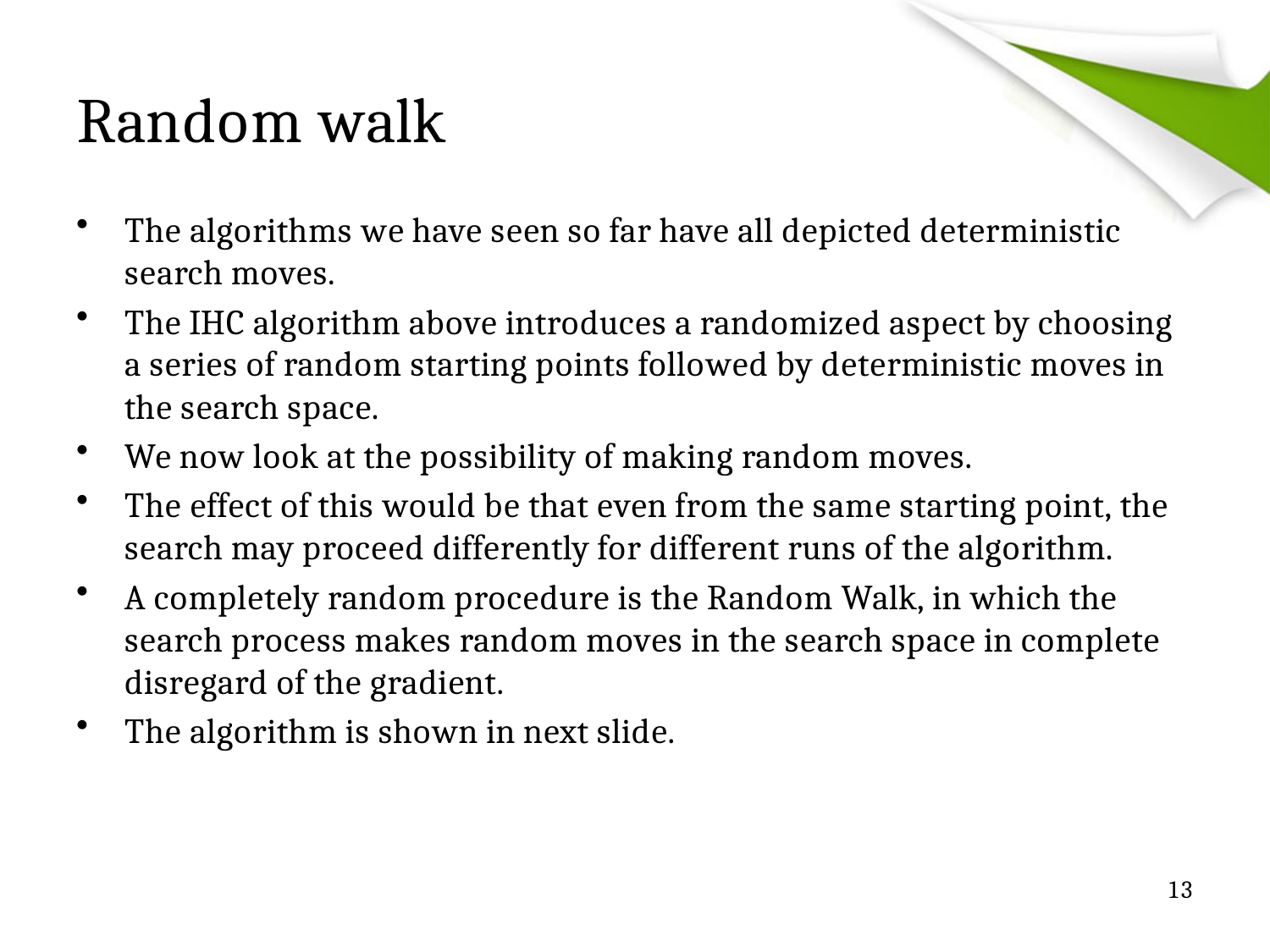

# Random walk
The algorithms we have seen so far have all depicted deterministic search moves.
The IHC algorithm above introduces a randomized aspect by choosing a series of random starting points followed by deterministic moves in the search space.
We now look at the possibility of making random moves.
The effect of this would be that even from the same starting point, the search may proceed differently for different runs of the algorithm.
A completely random procedure is the Random Walk, in which the search process makes random moves in the search space in complete disregard of the gradient.
The algorithm is shown in next slide.
13